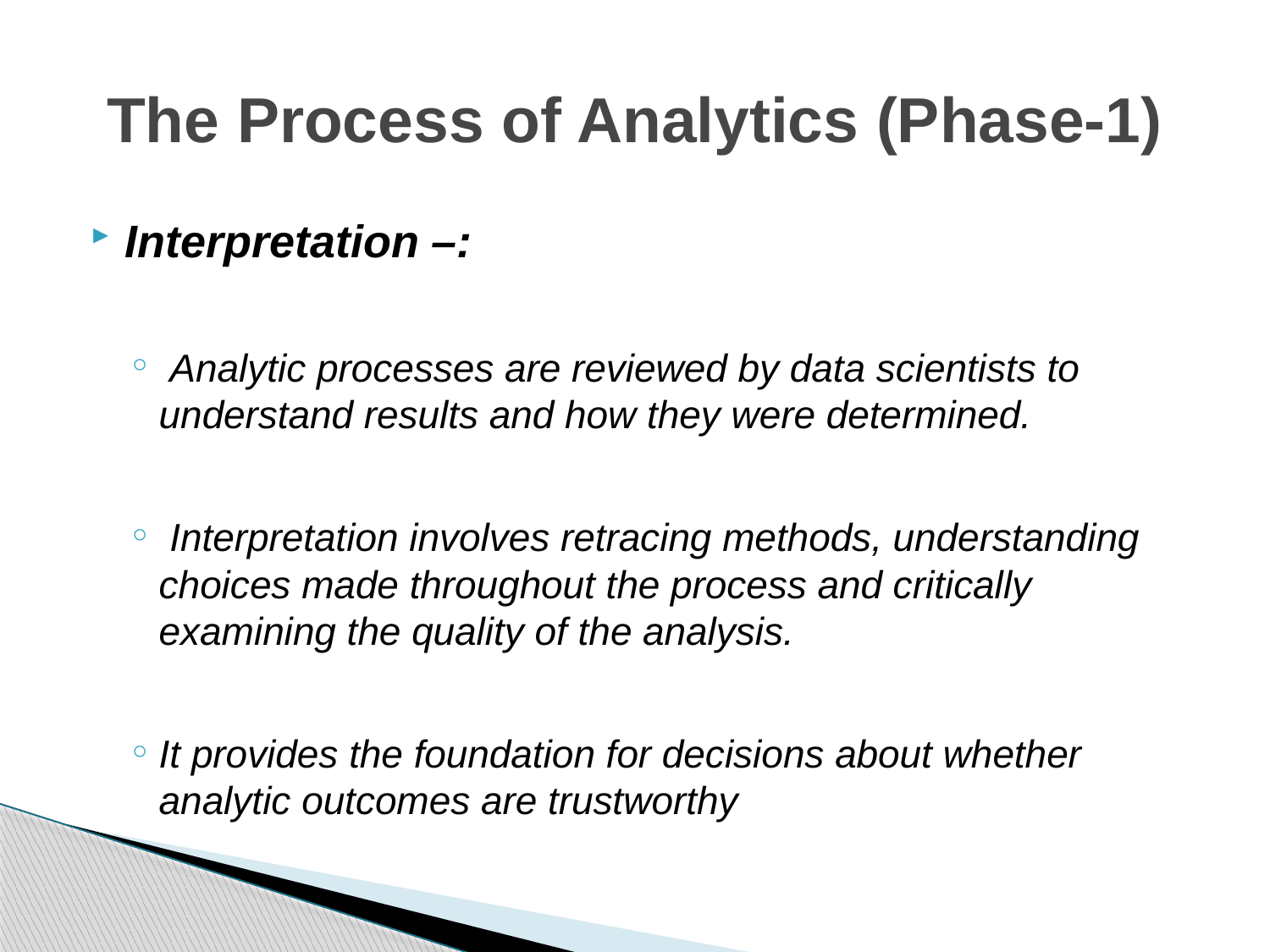

# The Process of Analytics (Phase-1)
Interpretation –:

 Analytic processes are reviewed by data scientists to understand results and how they were determined.

 Interpretation involves retracing methods, understanding choices made throughout the process and critically examining the quality of the analysis.

It provides the foundation for decisions about whether analytic outcomes are trustworthy